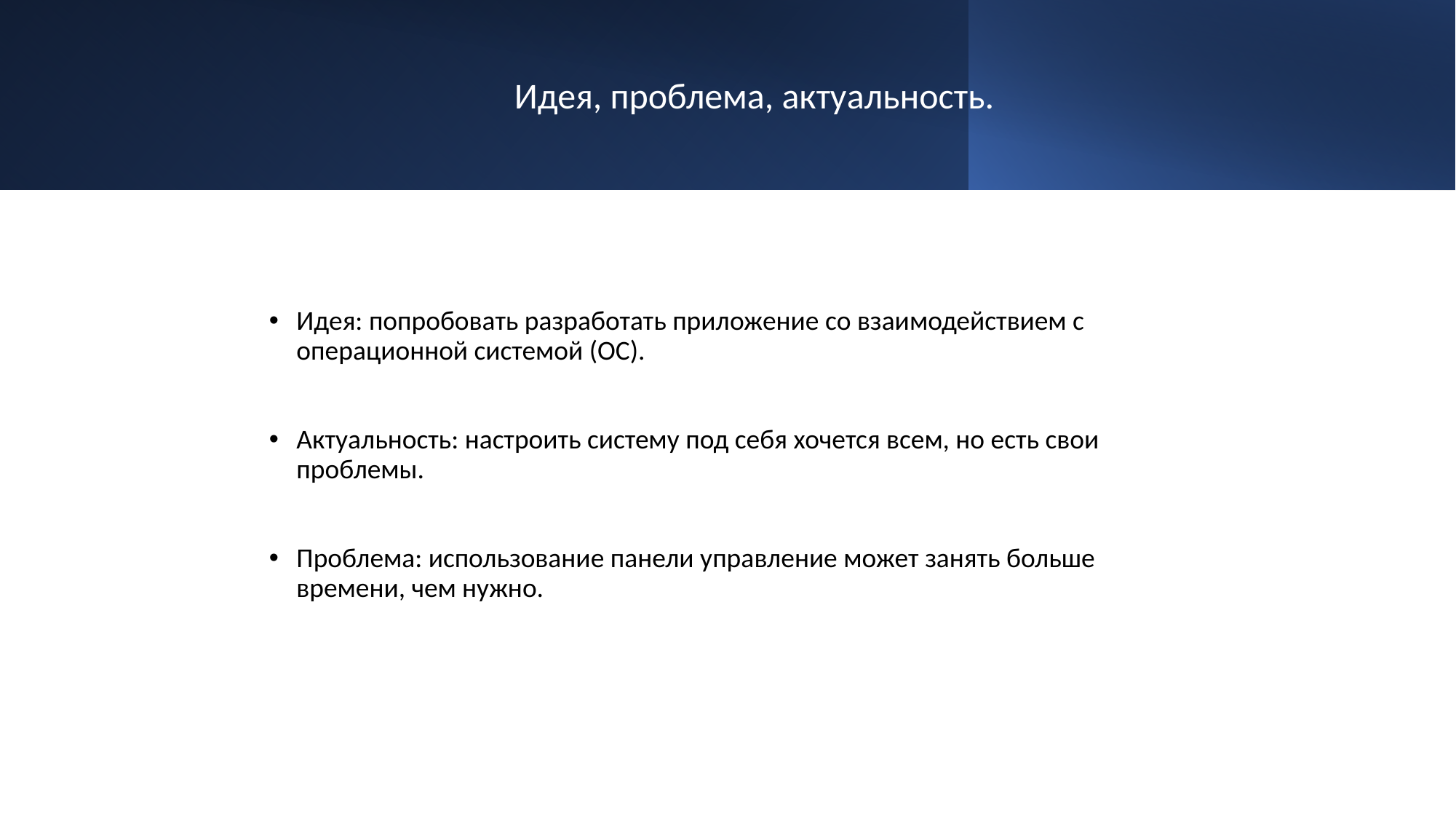

# Идея, проблема, актуальность.
Идея: попробовать разработать приложение со взаимодействием с операционной системой (ОС).

Актуальность: настроить систему под себя хочется всем, но есть свои проблемы.

Проблема: использование панели управление может занять больше времени, чем нужно.